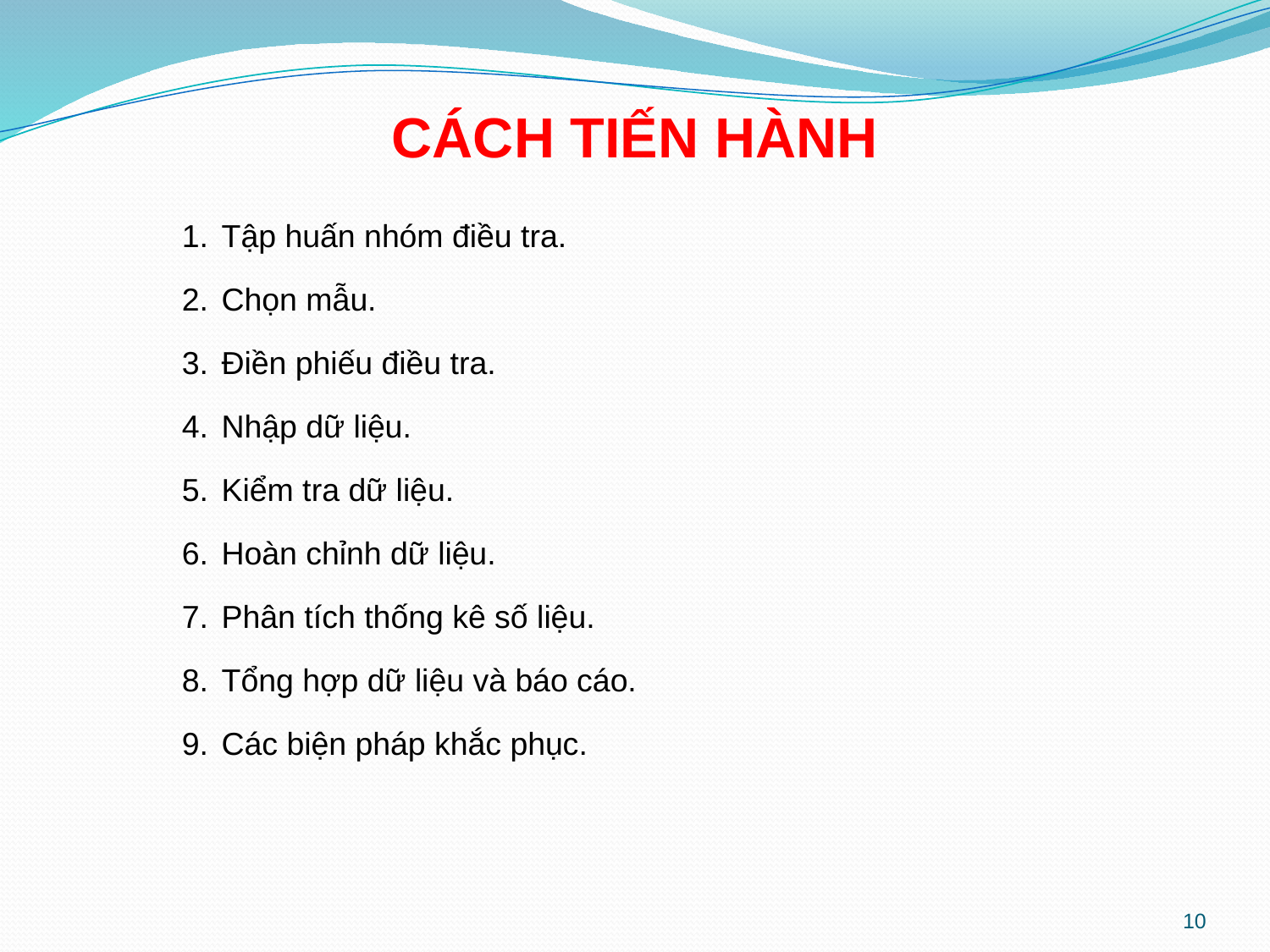

CÁCH TIẾN HÀNH
Tập huấn nhóm điều tra.
Chọn mẫu.
Điền phiếu điều tra.
Nhập dữ liệu.
Kiểm tra dữ liệu.
Hoàn chỉnh dữ liệu.
Phân tích thống kê số liệu.
Tổng hợp dữ liệu và báo cáo.
Các biện pháp khắc phục.

10